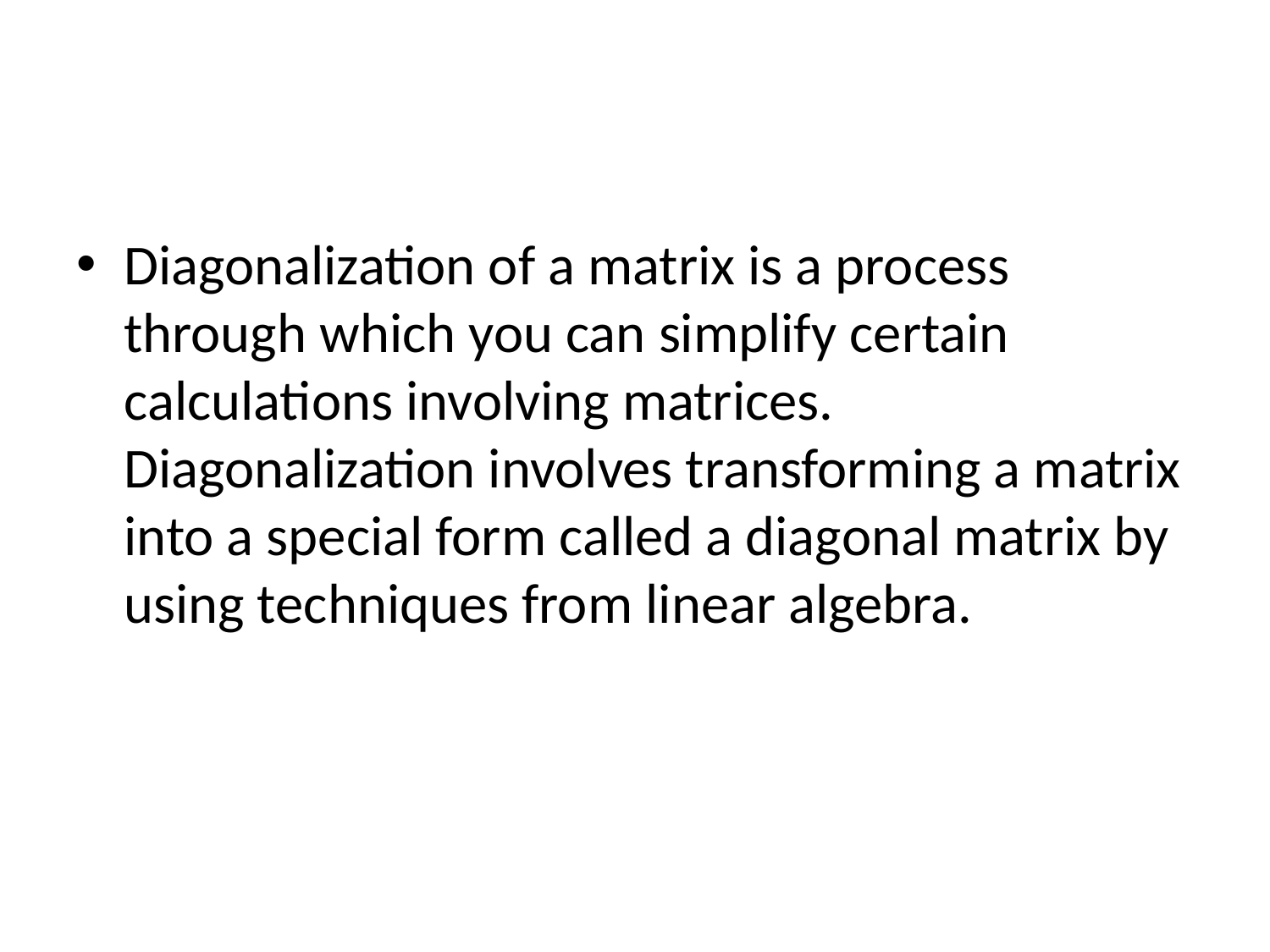

#
Diagonalization of a matrix is a process through which you can simplify certain calculations involving matrices. Diagonalization involves transforming a matrix into a special form called a diagonal matrix by using techniques from linear algebra.